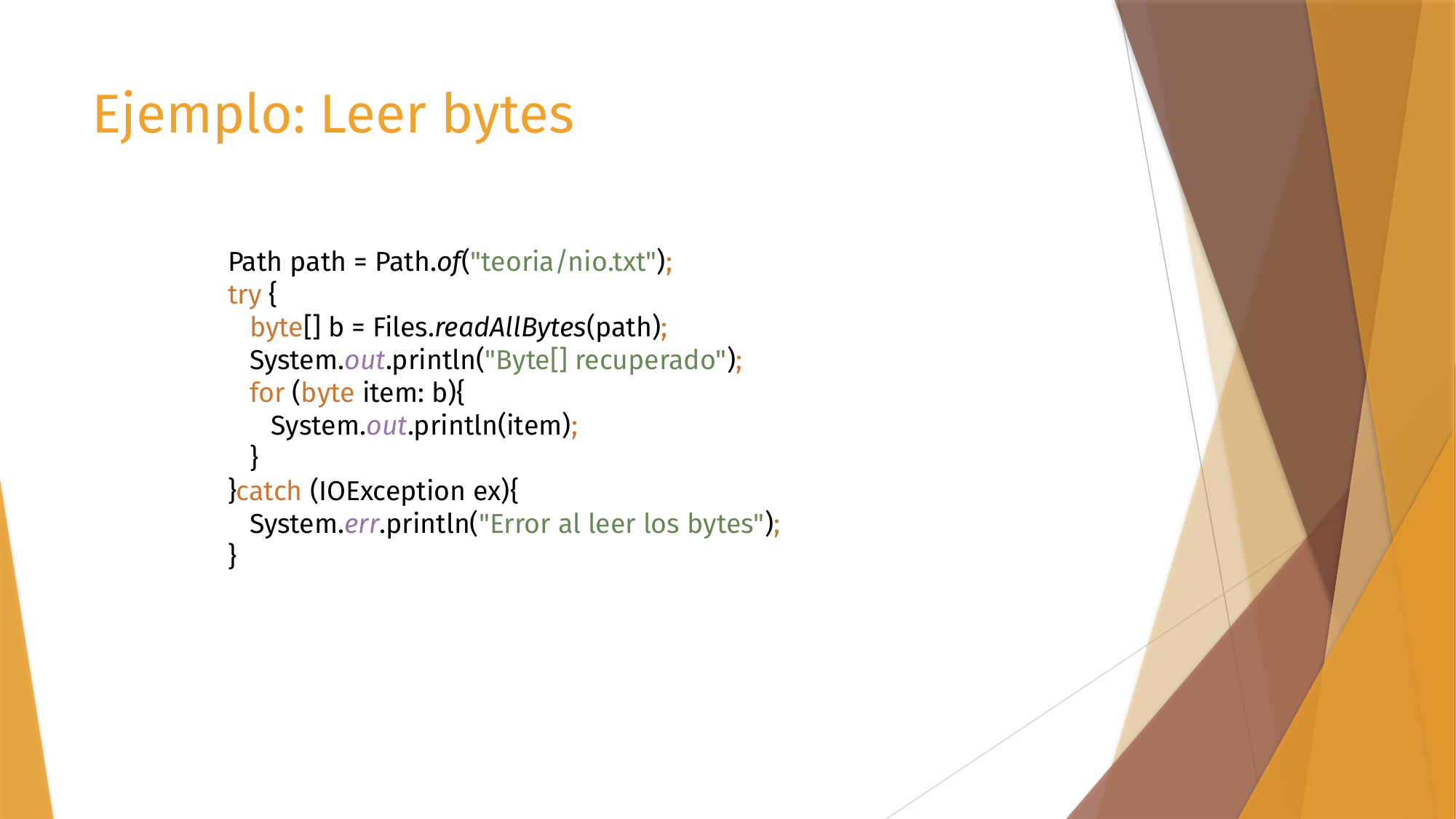

# Ejemplo: Leer bytes
Path path = Path.of("teoria/nio.txt");
try {
   byte[] b = Files.readAllBytes(path);
   System.out.println("Byte[] recuperado");
   for (byte item: b){
      System.out.println(item);
   }
}catch (IOException ex){
   System.err.println("Error al leer los bytes");
}